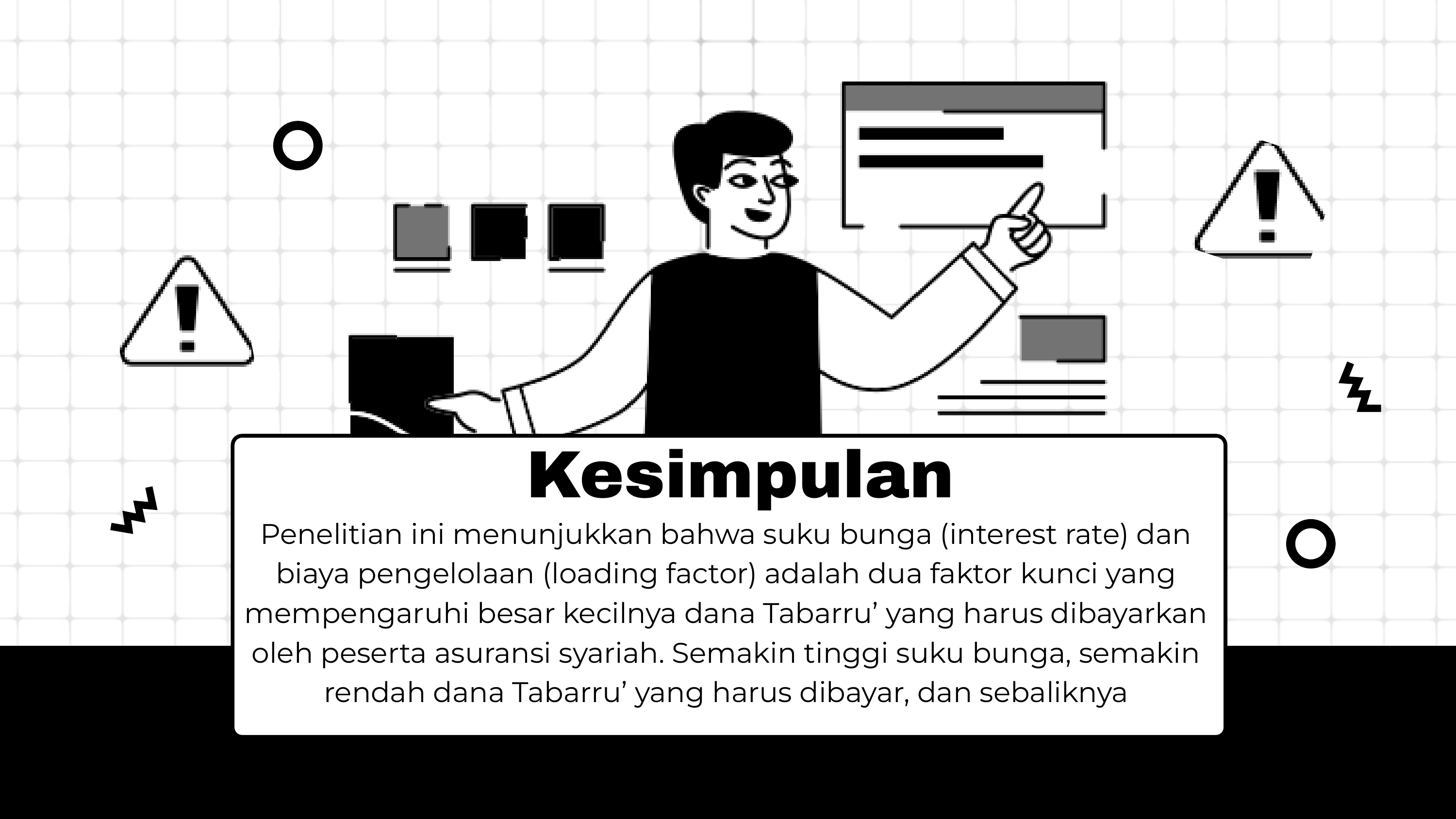

Kesimpulan

Penelitian ini menunjukkan bahwa suku bunga (interest rate) dan biaya pengelolaan (loading factor) adalah dua faktor kunci yang mempengaruhi besar kecilnya dana Tabarru’ yang harus dibayarkan oleh peserta asuransi syariah. Semakin tinggi suku bunga, semakin rendah dana Tabarru’ yang harus dibayar, dan sebaliknya